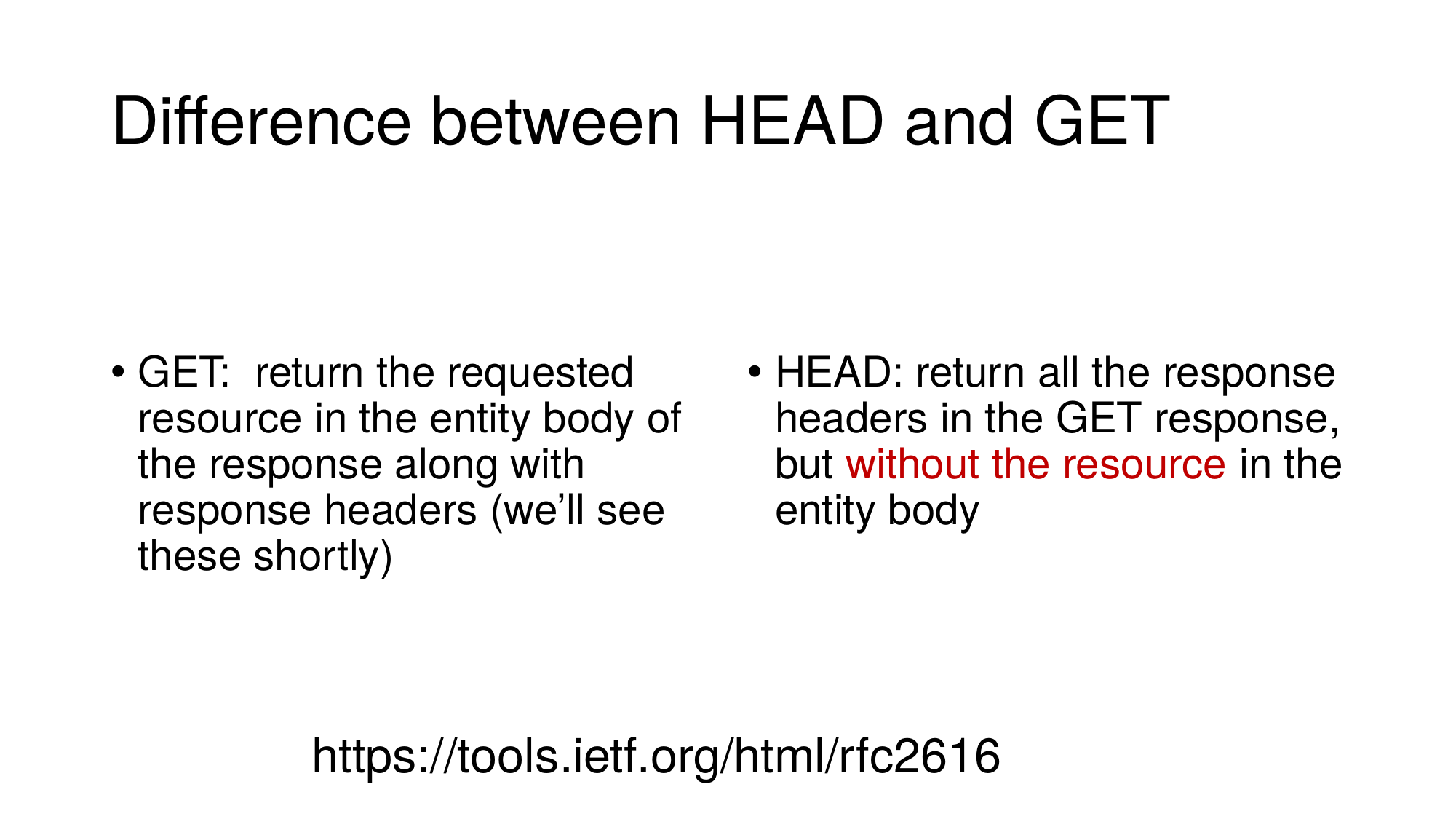

# Difference between HEAD and GET

GET:  return the requested resource in the entity body of the response along with response headers (we’ll see these shortly)

HEAD: return all the response headers in the GET response, but without the resource in the entity body
https://tools.ietf.org/html/rfc2616